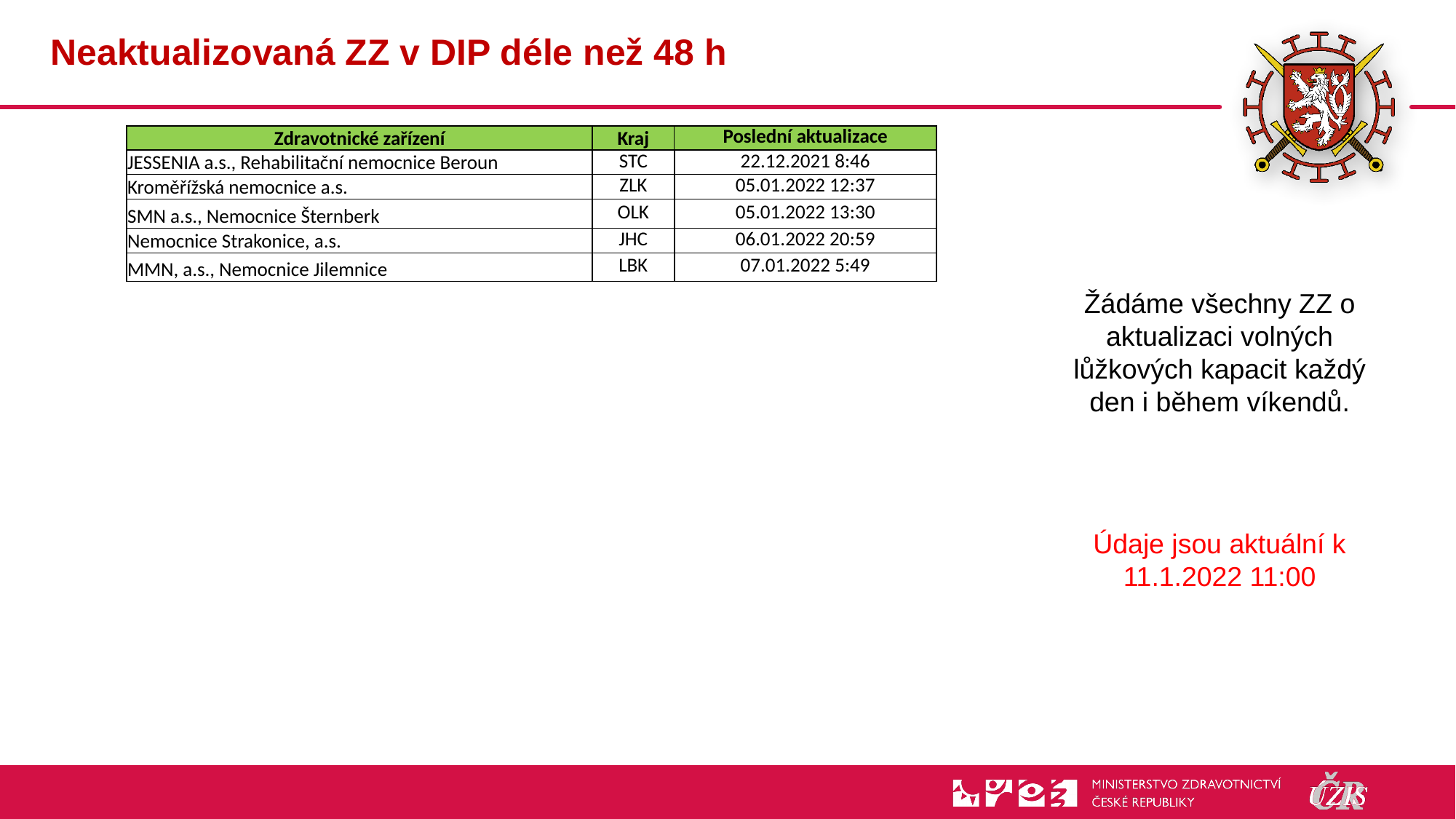

# Neaktualizovaná ZZ v DIP déle než 48 h
| Zdravotnické zařízení | Kraj | Poslední aktualizace |
| --- | --- | --- |
| JESSENIA a.s., Rehabilitační nemocnice Beroun | STC | 22.12.2021 8:46 |
| Kroměřížská nemocnice a.s. | ZLK | 05.01.2022 12:37 |
| SMN a.s., Nemocnice Šternberk | OLK | 05.01.2022 13:30 |
| Nemocnice Strakonice, a.s. | JHC | 06.01.2022 20:59 |
| MMN, a.s., Nemocnice Jilemnice | LBK | 07.01.2022 5:49 |
Žádáme všechny ZZ o aktualizaci volných lůžkových kapacit každý den i během víkendů.
Údaje jsou aktuální k 11.1.2022 11:00